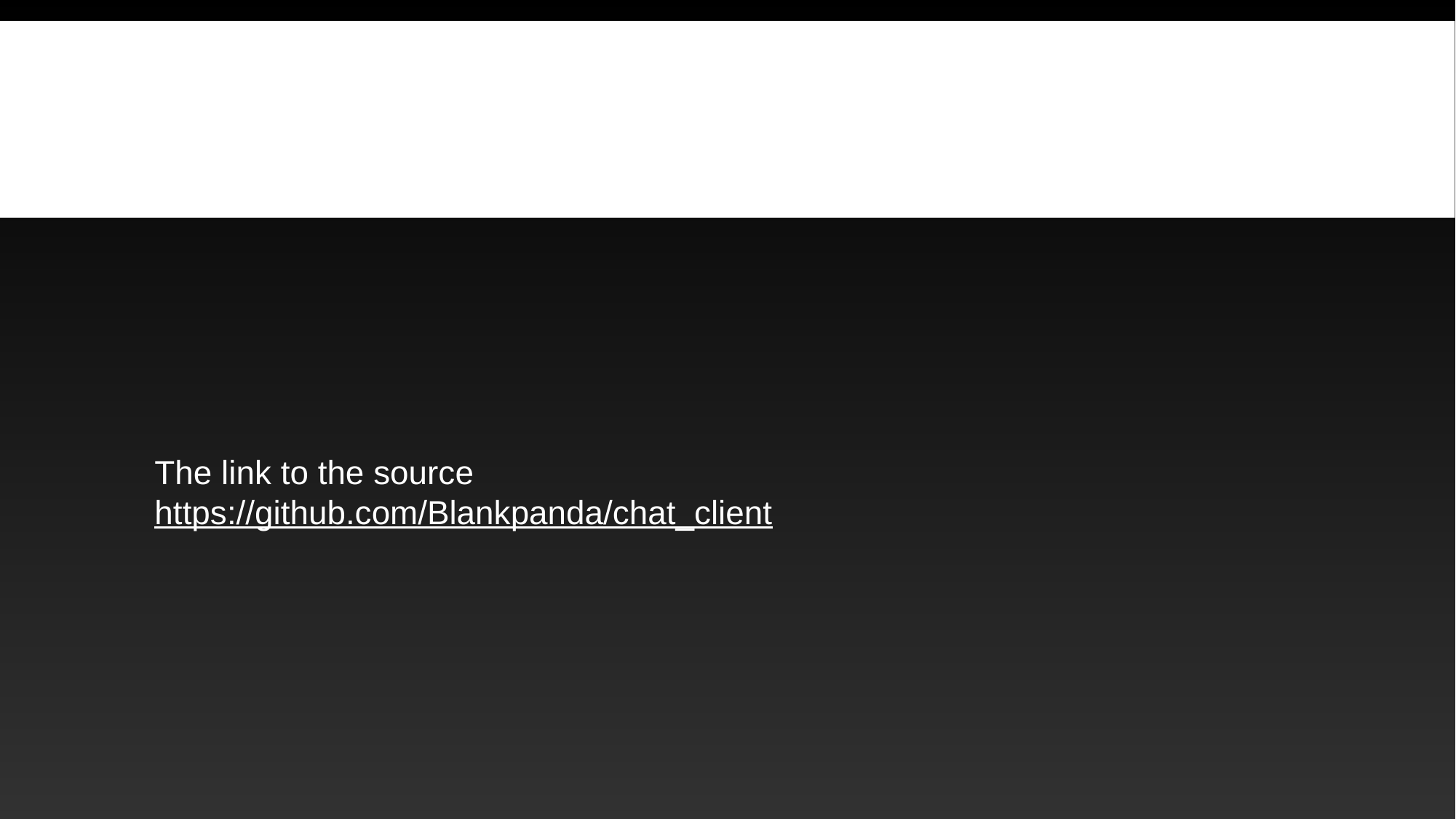

THAT’S IT
The link to the source
https://github.com/Blankpanda/chat_client